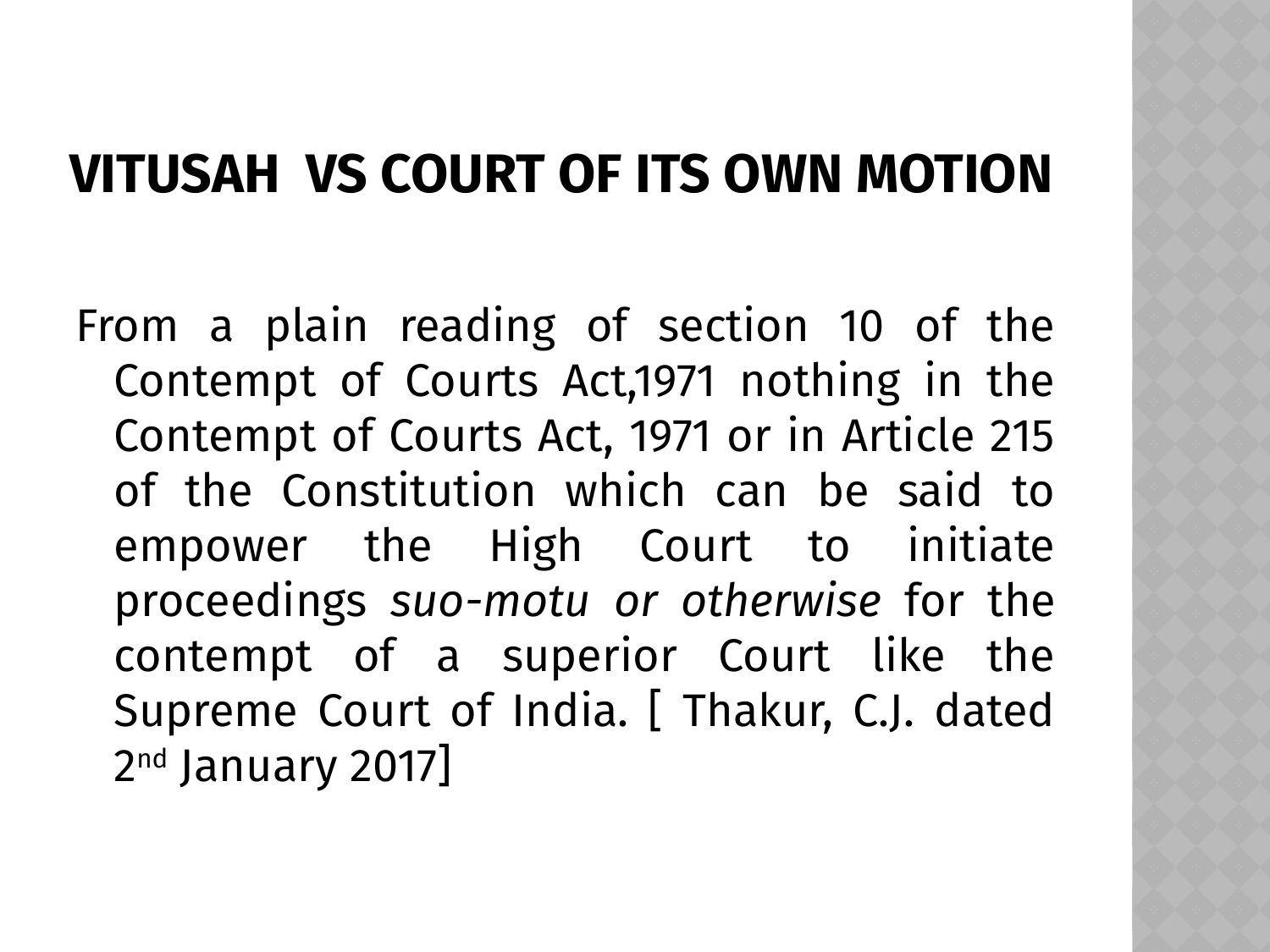

# Vitusah  vs Court of its Own Motion

From a plain reading of section 10 of the Contempt of Courts Act,1971 nothing in the Contempt of Courts Act, 1971 or in Article 215 of the Constitution which can be said to empower the High Court to initiate proceedings suo-motu or otherwise for the contempt of a superior Court like the Supreme Court of India. [ Thakur, C.J. dated 2nd January 2017]